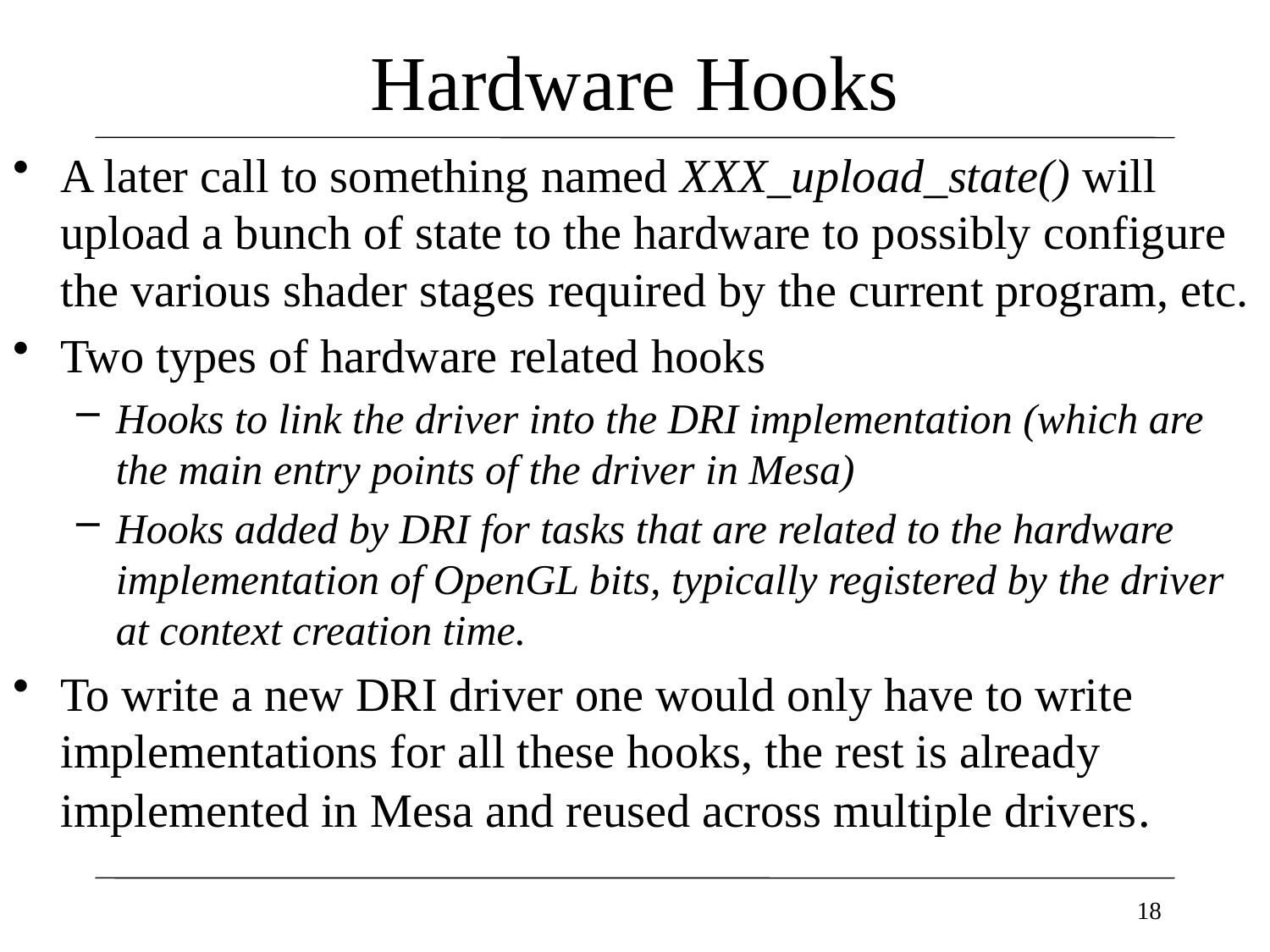

# Hardware Hooks
A later call to something named XXX_upload_state() will upload a bunch of state to the hardware to possibly configure the various shader stages required by the current program, etc.
Two types of hardware related hooks
Hooks to link the driver into the DRI implementation (which are the main entry points of the driver in Mesa)
Hooks added by DRI for tasks that are related to the hardware implementation of OpenGL bits, typically registered by the driver at context creation time.
To write a new DRI driver one would only have to write implementations for all these hooks, the rest is already implemented in Mesa and reused across multiple drivers.

18